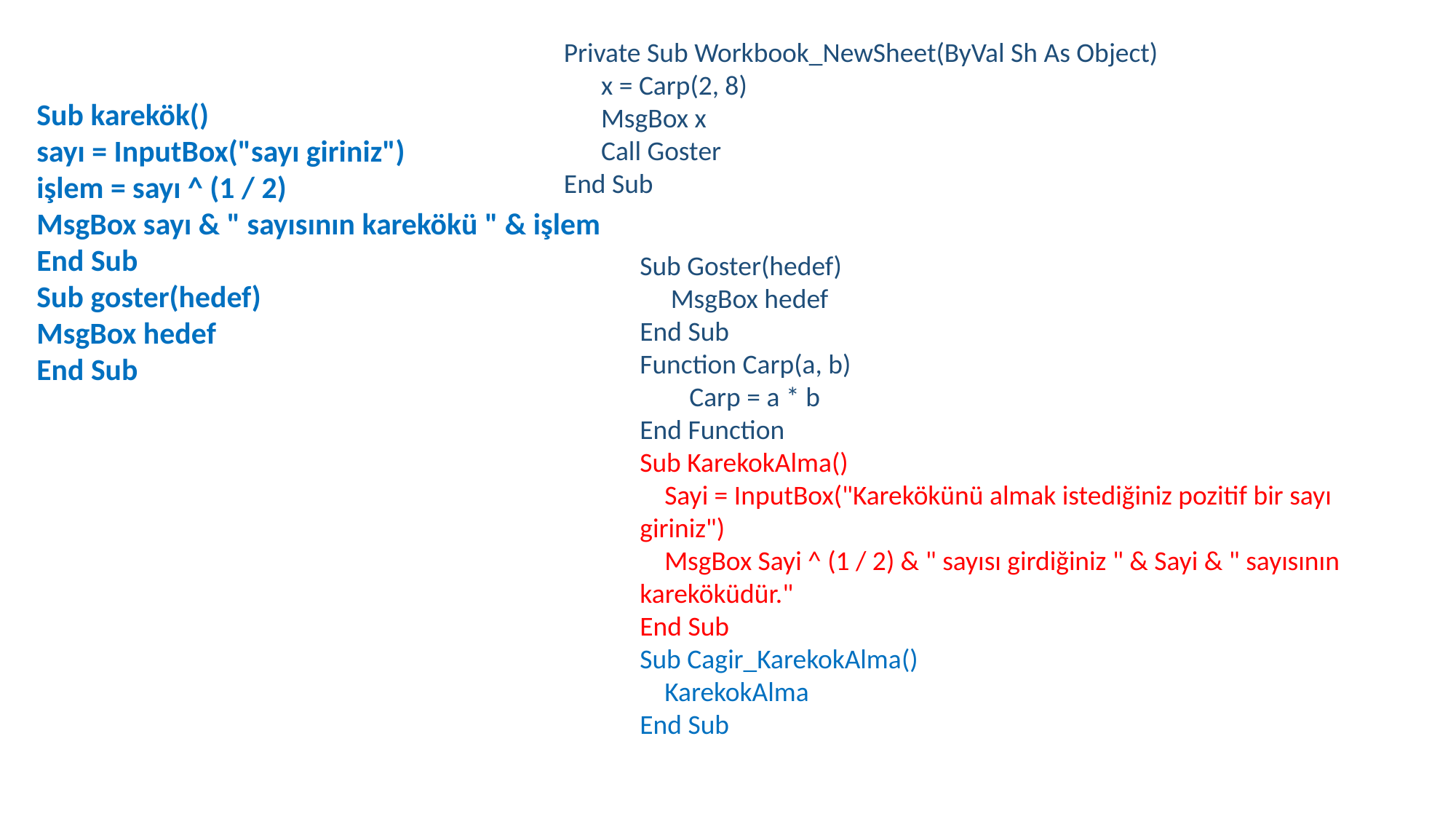

Private Sub Workbook_NewSheet(ByVal Sh As Object)
      x = Carp(2, 8)
      MsgBox x
      Call Goster
End Sub
Sub karekök()
sayı = InputBox("sayı giriniz")
işlem = sayı ^ (1 / 2)
MsgBox sayı & " sayısının karekökü " & işlem
End Sub
Sub goster(hedef)
MsgBox hedef
End Sub
Sub Goster(hedef)
     MsgBox hedef
End Sub
Function Carp(a, b)
        Carp = a * b
End Function
Sub KarekokAlma()
    Sayi = InputBox("Karekökünü almak istediğiniz pozitif bir sayı giriniz")
    MsgBox Sayi ^ (1 / 2) & " sayısı girdiğiniz " & Sayi & " sayısının kareköküdür."
End Sub
Sub Cagir_KarekokAlma()
    KarekokAlma
End Sub